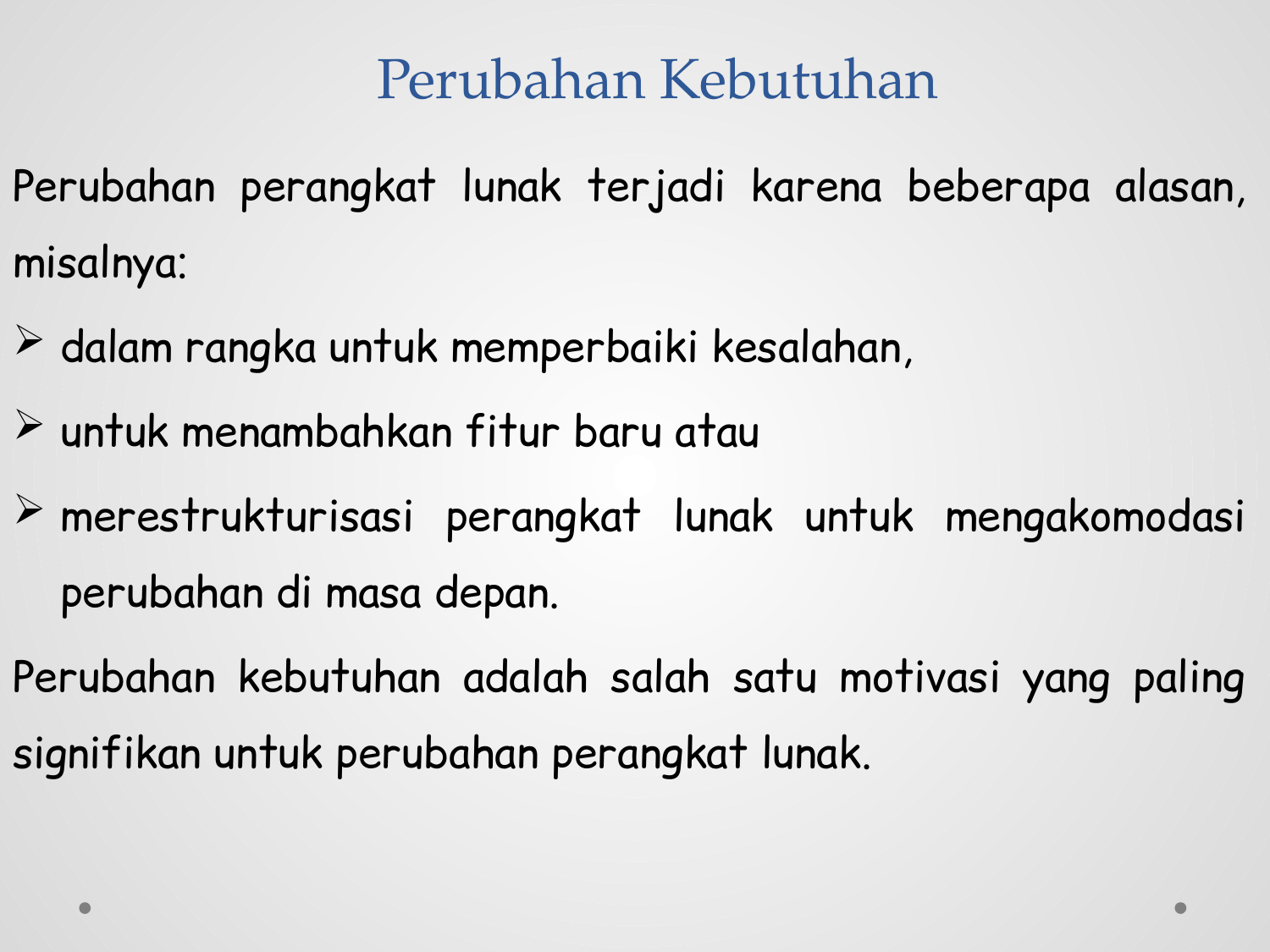

# Perubahan Kebutuhan
Perubahan perangkat lunak terjadi karena beberapa alasan, misalnya:
dalam rangka untuk memperbaiki kesalahan,
untuk menambahkan fitur baru atau
merestrukturisasi perangkat lunak untuk mengakomodasi perubahan di masa depan.
Perubahan kebutuhan adalah salah satu motivasi yang paling signifikan untuk perubahan perangkat lunak.